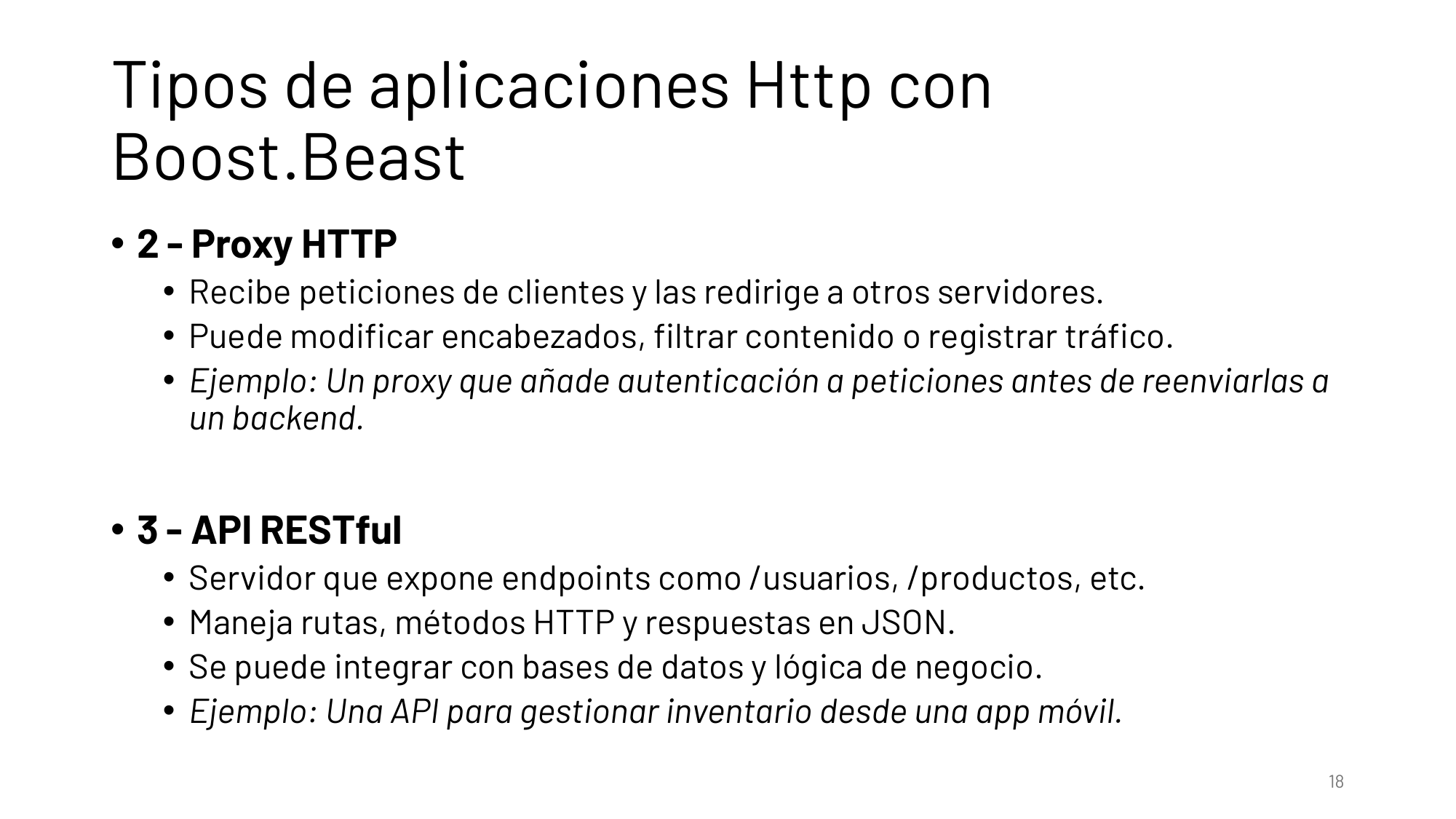

# Tipos de aplicaciones Http con Boost.Beast
2 - Proxy HTTP
Recibe peticiones de clientes y las redirige a otros servidores.
Puede modificar encabezados, filtrar contenido o registrar tráfico.
Ejemplo: Un proxy que añade autenticación a peticiones antes de reenviarlas a un backend.

3 - API RESTful
Servidor que expone endpoints como /usuarios, /productos, etc.
Maneja rutas, métodos HTTP y respuestas en JSON.
Se puede integrar con bases de datos y lógica de negocio.
Ejemplo: Una API para gestionar inventario desde una app móvil.
18